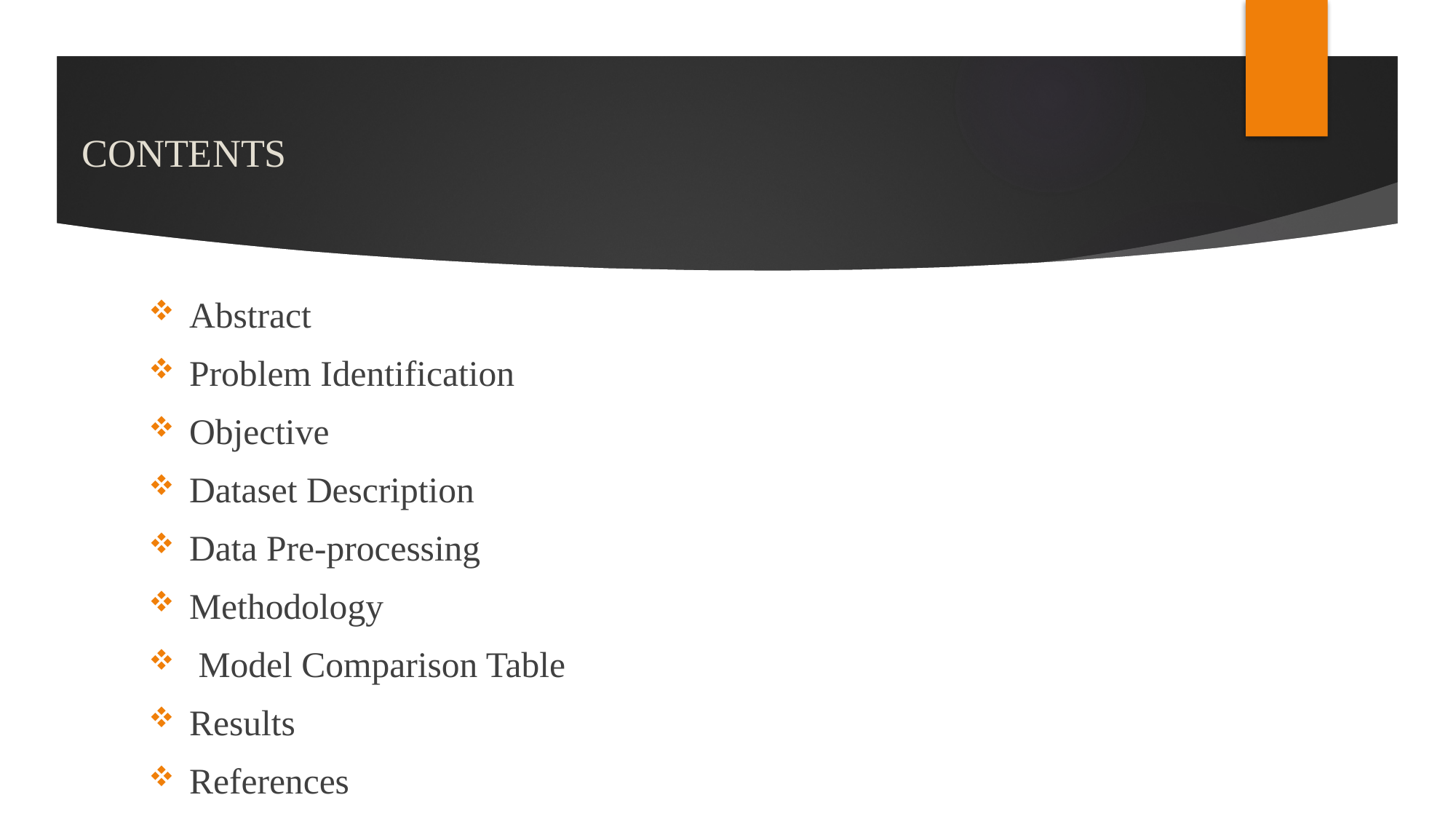

# CONTENTS
Abstract
Problem Identification
Objective
Dataset Description
Data Pre-processing
Methodology
 Model Comparison Table
Results
References